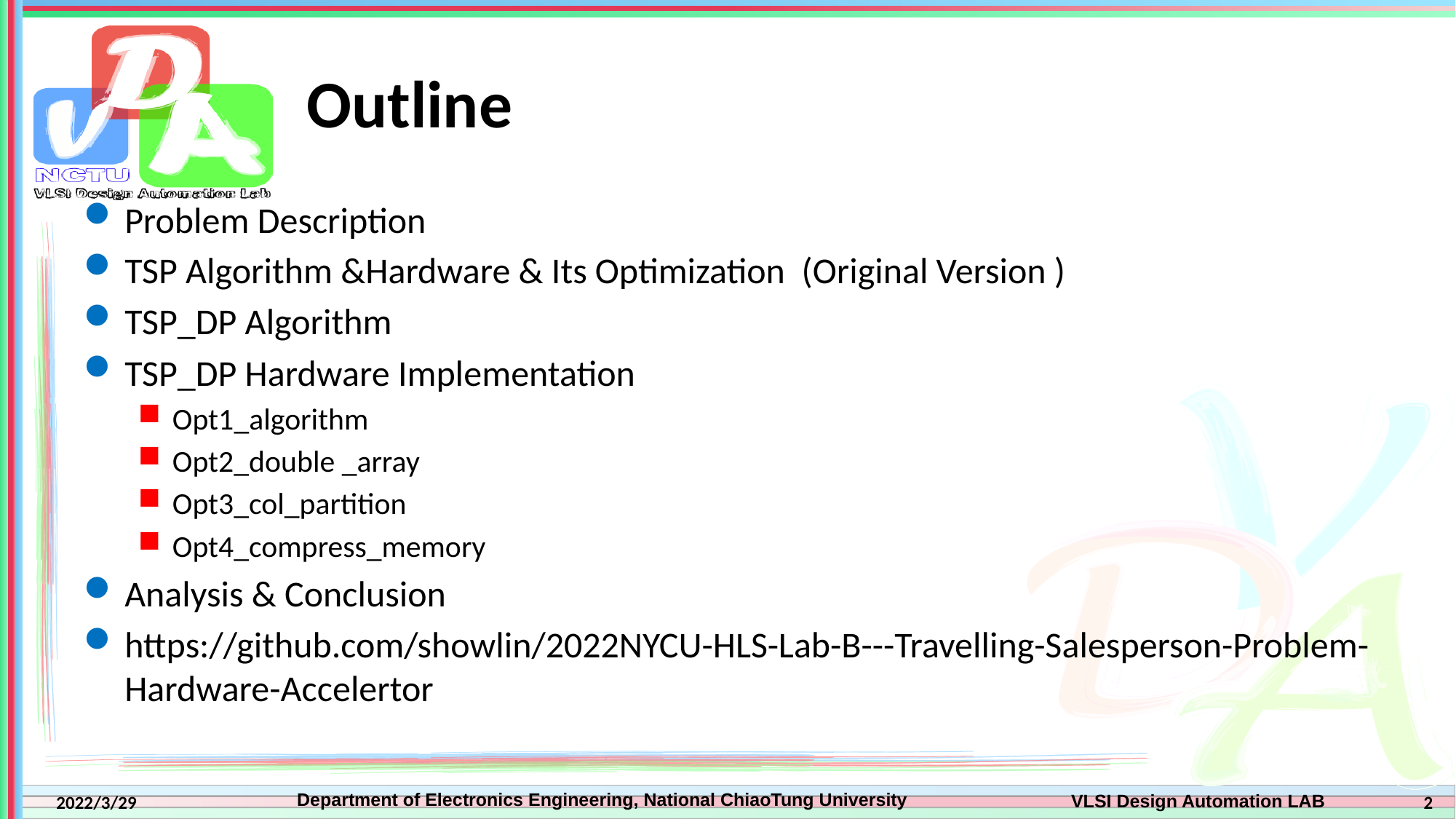

# Outline
Problem Description
TSP Algorithm &Hardware & Its Optimization  (Original Version )
TSP_DP Algorithm
TSP_DP Hardware Implementation
Opt1_algorithm
Opt2_double _array
Opt3_col_partition
Opt4_compress_memory
Analysis & Conclusion
https://github.com/showlin/2022NYCU-HLS-Lab-B---Travelling-Salesperson-Problem-Hardware-Accelertor

2
2022/3/29